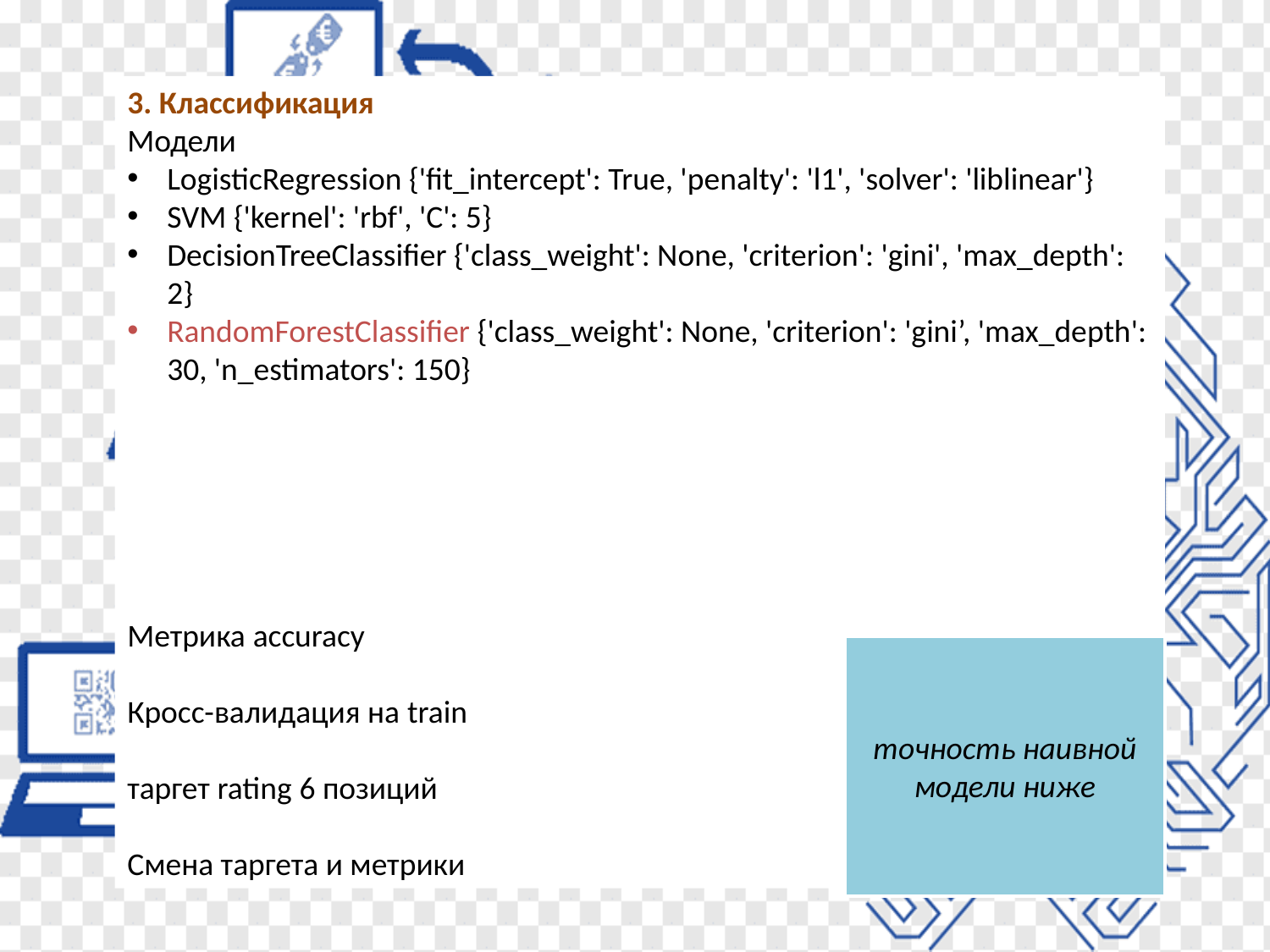

3. Классификация
Модели
LogisticRegression {'fit_intercept': True, 'penalty': 'l1', 'solver': 'liblinear'}
SVM {'kernel': 'rbf', 'C': 5}
DecisionTreeClassifier {'class_weight': None, 'criterion': 'gini', 'max_depth': 2}
RandomForestClassifier {'class_weight': None, 'criterion': 'gini’, 'max_depth': 30, 'n_estimators': 150}

Метрика accuracy

Кросс-валидация на train

таргет rating 6 позиций

Смена таргета и метрики
точность наивной модели ниже